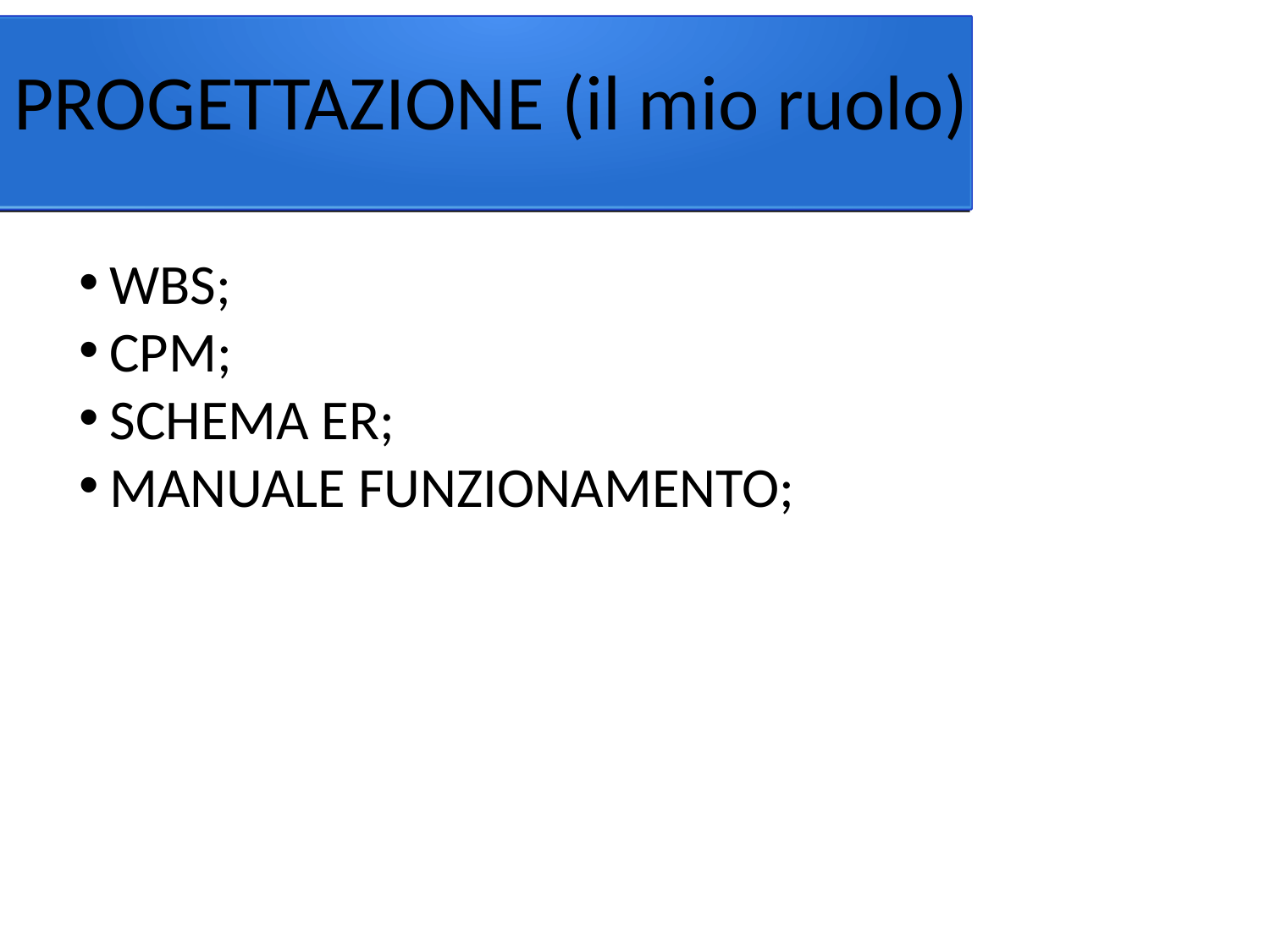

PROGETTAZIONE (il mio ruolo)
WBS;
CPM;
SCHEMA ER;
MANUALE FUNZIONAMENTO;